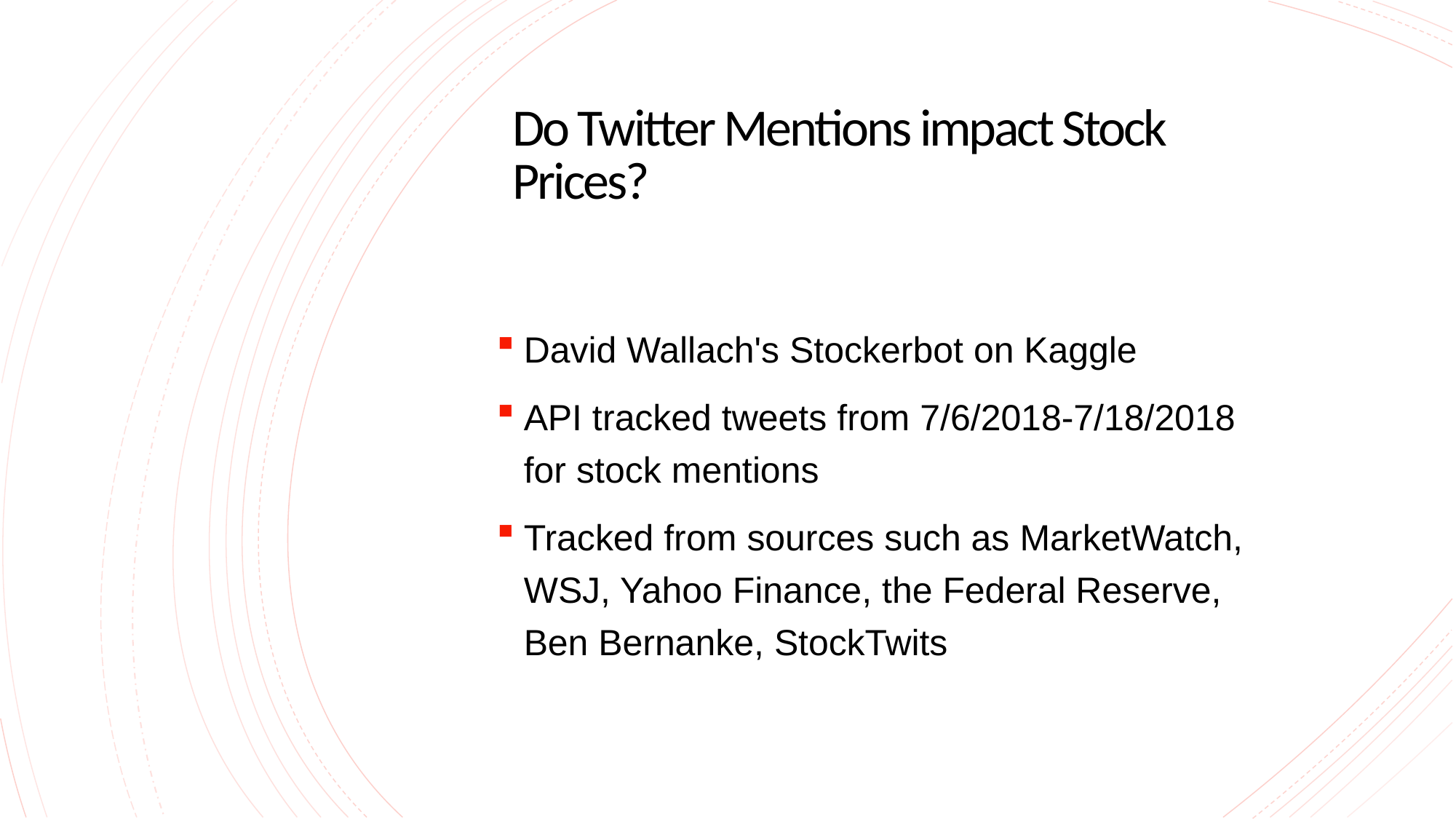

# Do Twitter Mentions impact Stock Prices?
David Wallach's Stockerbot on Kaggle
API tracked tweets from 7/6/2018-7/18/2018 for stock mentions
Tracked from sources such as MarketWatch, WSJ, Yahoo Finance, the Federal Reserve, Ben Bernanke, StockTwits